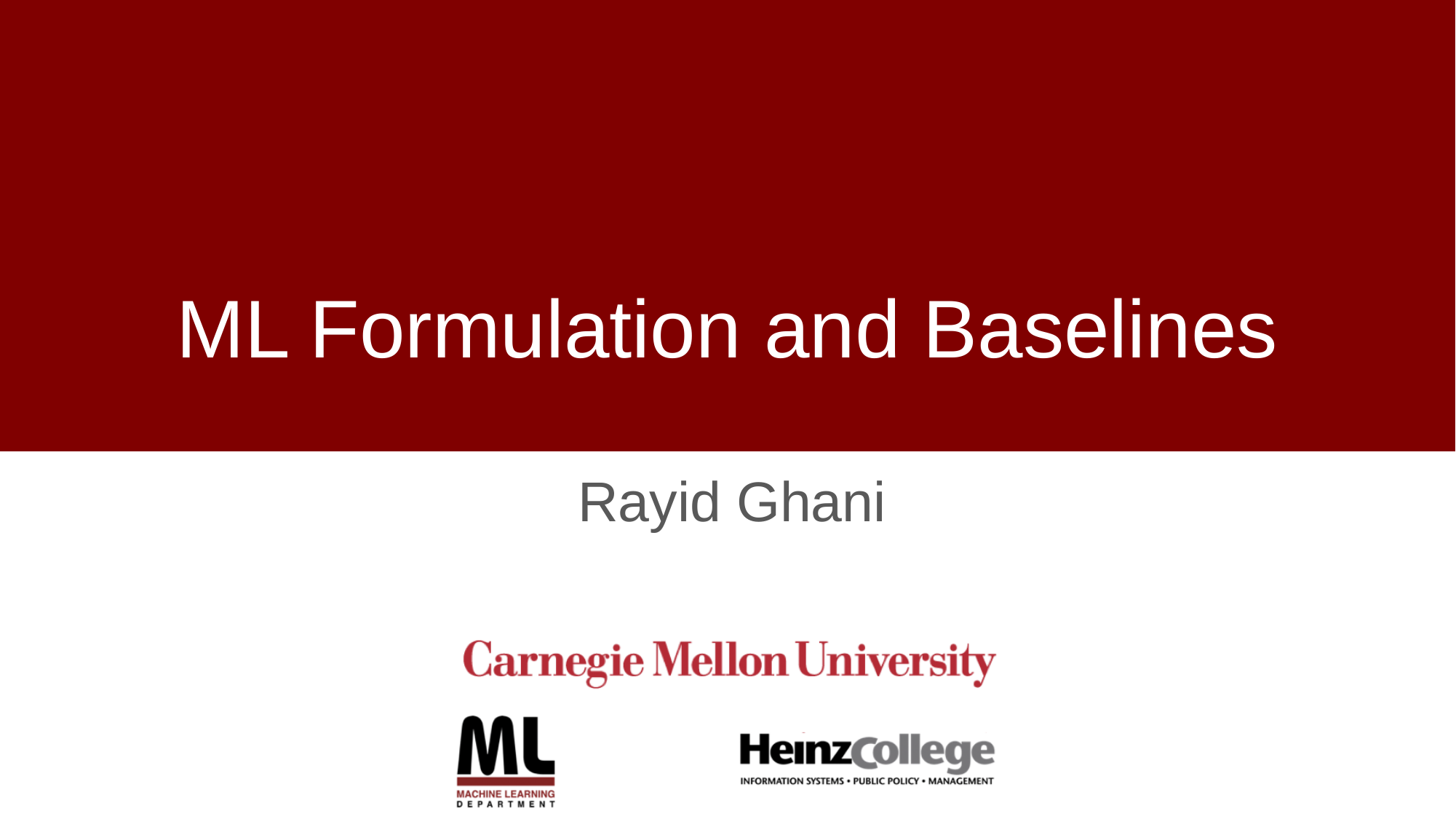

# ML Formulation and Baselines
Rayid Ghani